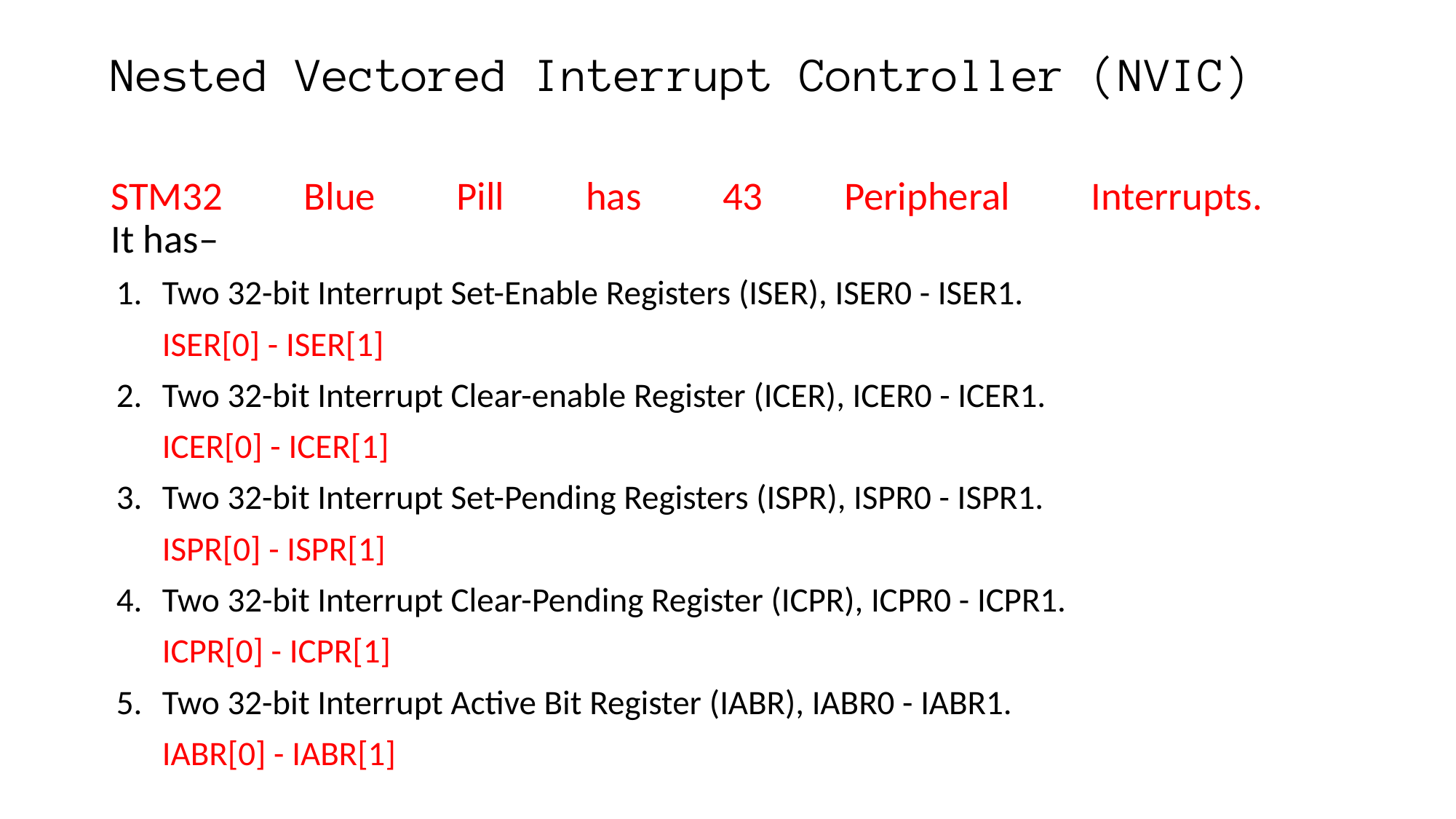

# Nested Vectored Interrupt Controller (NVIC)

STM32 Blue Pill has 43 Peripheral Interrupts.
It has–
Two 32-bit Interrupt Set-Enable Registers (ISER), ISER0 - ISER1.
ISER[0] - ISER[1]
Two 32-bit Interrupt Clear-enable Register (ICER), ICER0 - ICER1.
ICER[0] - ICER[1]
Two 32-bit Interrupt Set-Pending Registers (ISPR), ISPR0 - ISPR1.
ISPR[0] - ISPR[1]
Two 32-bit Interrupt Clear-Pending Register (ICPR), ICPR0 - ICPR1.
ICPR[0] - ICPR[1]
Two 32-bit Interrupt Active Bit Register (IABR), IABR0 - IABR1.
IABR[0] - IABR[1]